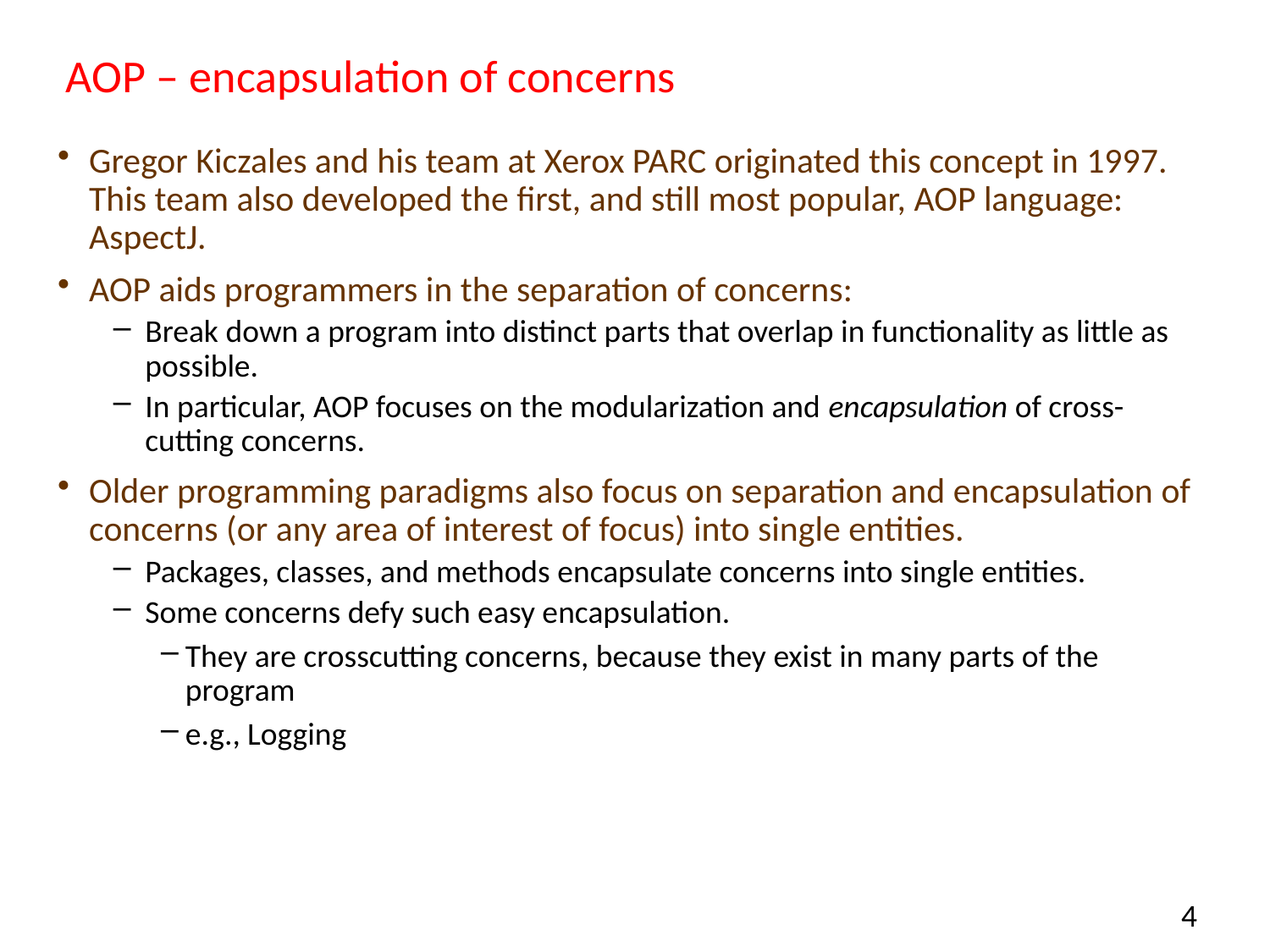

# AOP – encapsulation of concerns
Gregor Kiczales and his team at Xerox PARC originated this concept in 1997. This team also developed the first, and still most popular, AOP language: AspectJ.
AOP aids programmers in the separation of concerns:
Break down a program into distinct parts that overlap in functionality as little as possible.
In particular, AOP focuses on the modularization and encapsulation of cross-cutting concerns.
Older programming paradigms also focus on separation and encapsulation of concerns (or any area of interest of focus) into single entities.
Packages, classes, and methods encapsulate concerns into single entities.
Some concerns defy such easy encapsulation.
They are crosscutting concerns, because they exist in many parts of the program
e.g., Logging
4